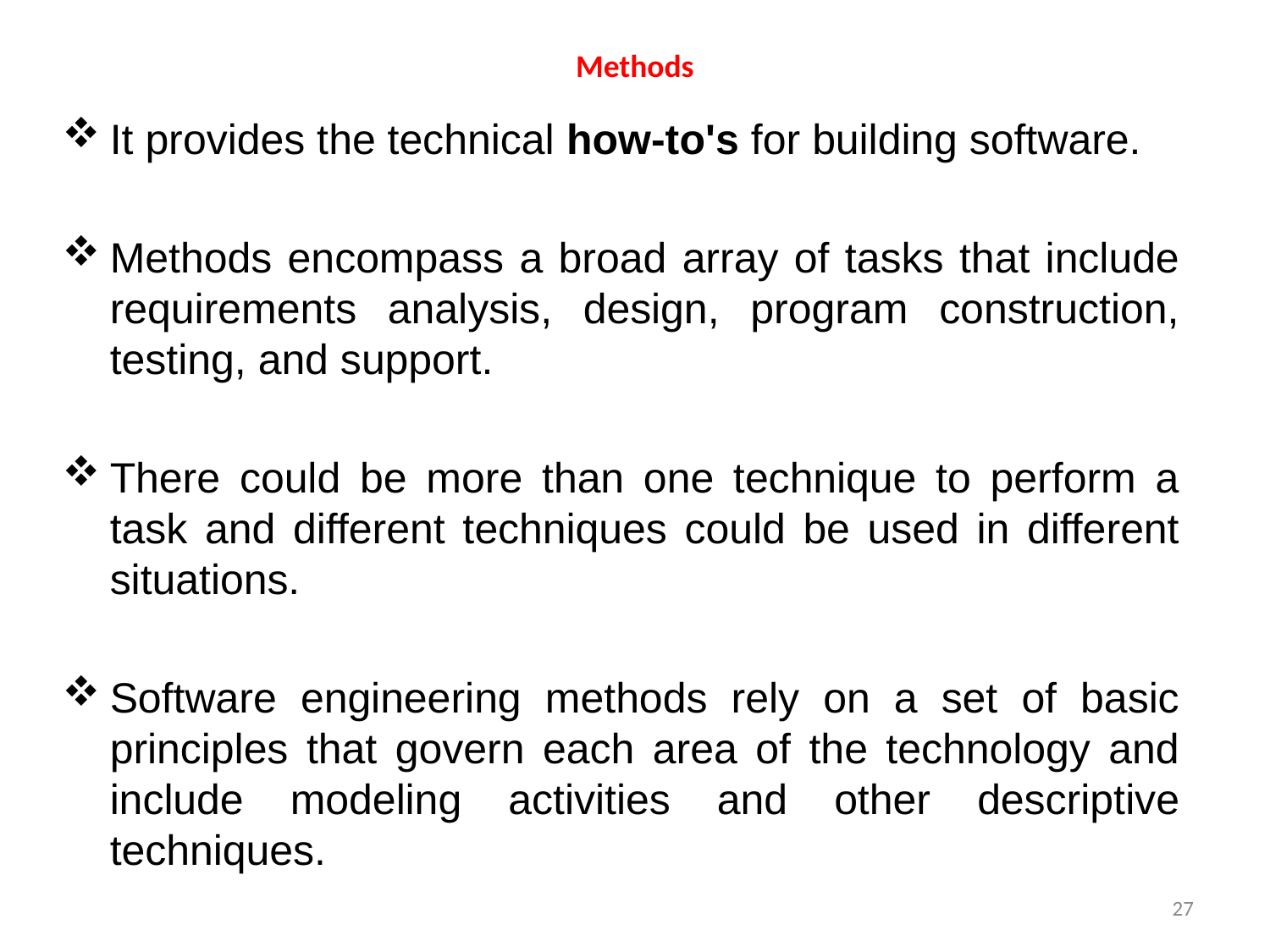

# Methods
It provides the technical how-to's for building software.

Methods encompass a broad array of tasks that include requirements analysis, design, program construction, testing, and support.

There could be more than one technique to perform a task and different techniques could be used in different situations.

Software engineering methods rely on a set of basic principles that govern each area of the technology and include modeling activities and other descriptive techniques.

27